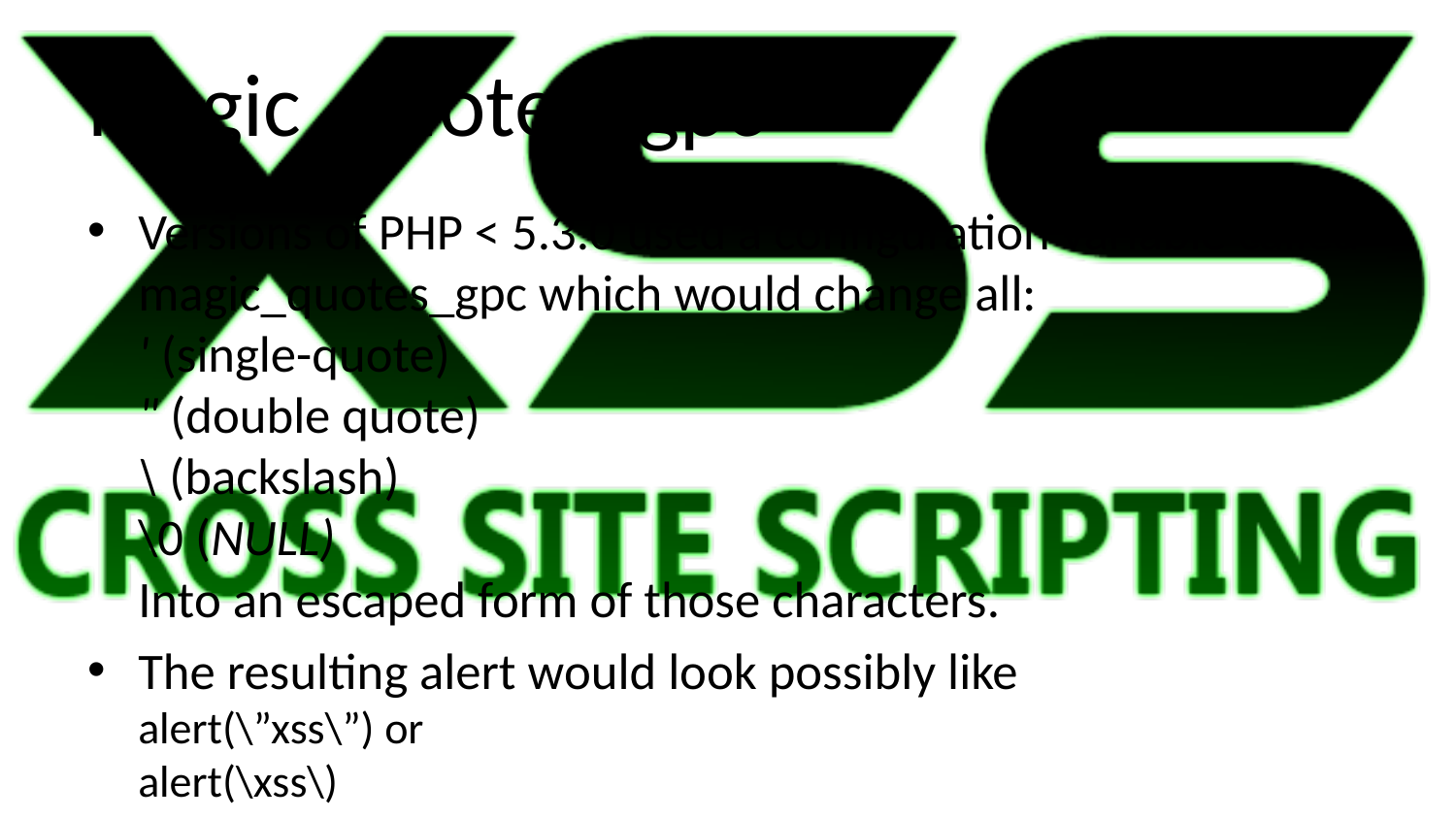

# magic_quotes_gpc
Versions of PHP < 5.3.0 used a configuration variable called magic_quotes_gpc which would change all:
' (single-quote)
" (double quote)
\ (backslash)
\0 (NULL)
Into an escaped form of those characters.
The resulting alert would look possibly like
alert(\”xss\”) or
alert(\xss\)